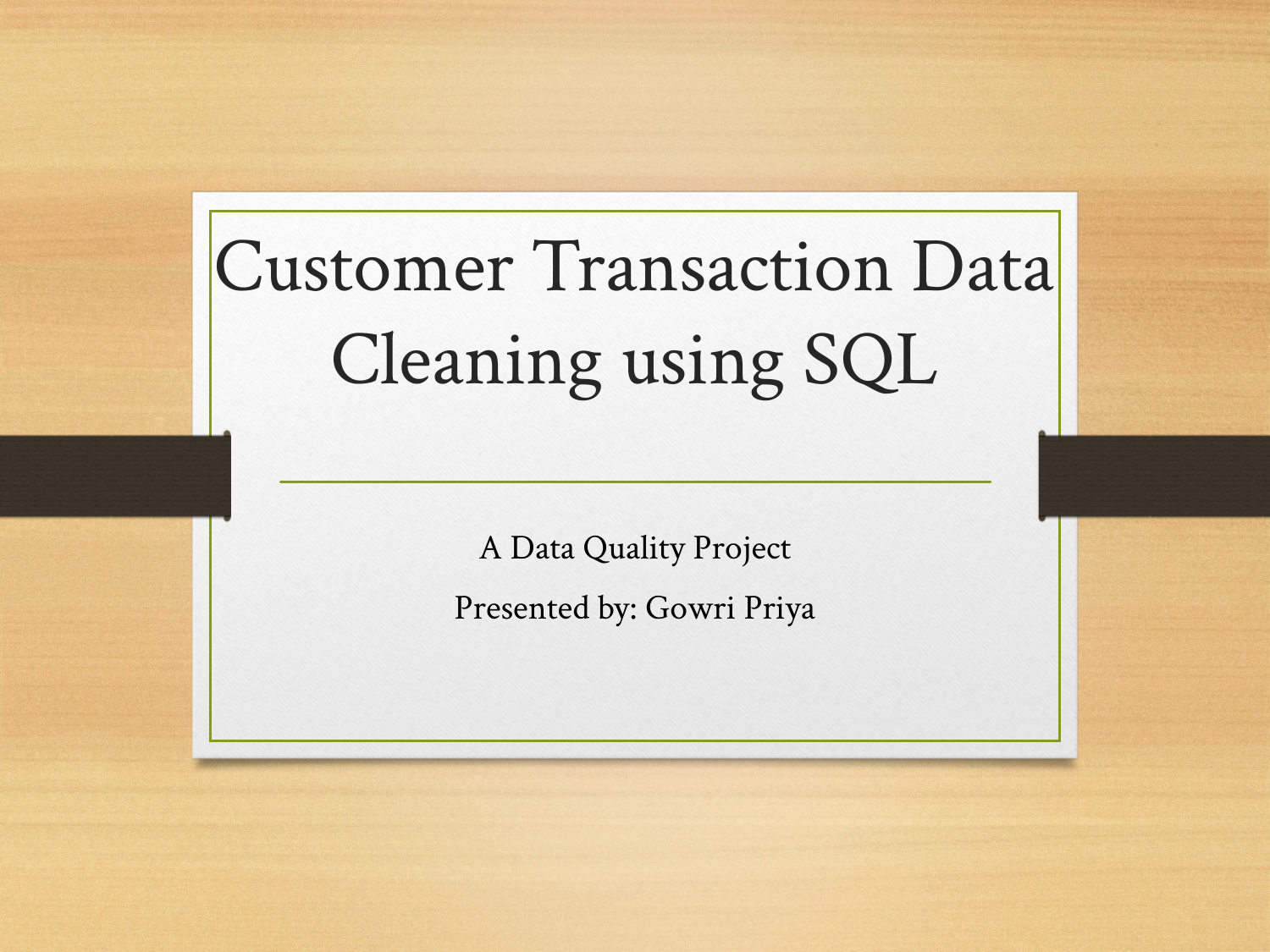

# Customer Transaction Data Cleaning using SQL
A Data Quality Project
Presented by: Gowri Priya